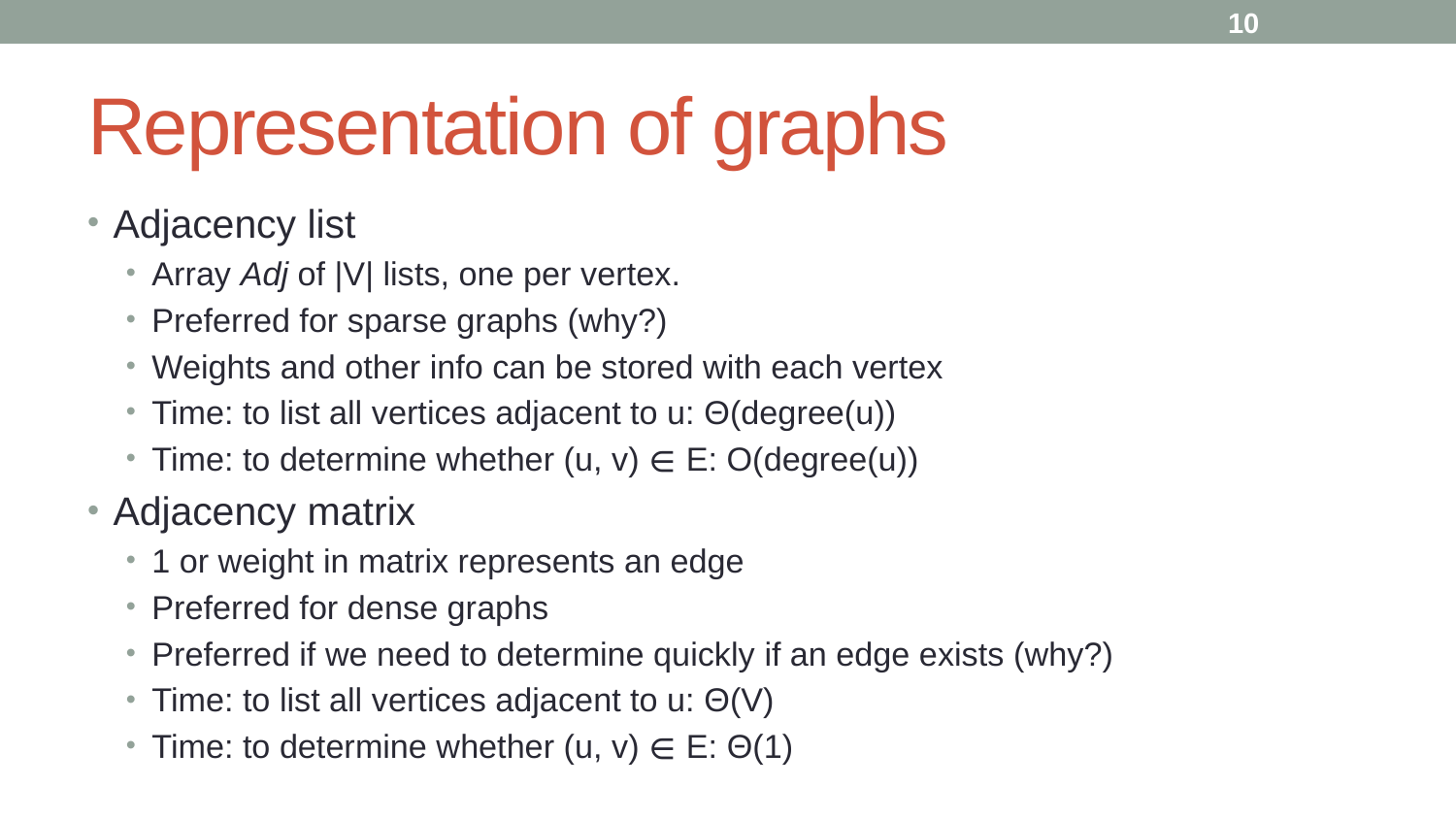

10
# Representation of graphs
Adjacency list
Array Adj of |V| lists, one per vertex.
Preferred for sparse graphs (why?)
Weights and other info can be stored with each vertex
Time: to list all vertices adjacent to u: Θ(degree(u))
Time: to determine whether (u, v) ∈ E: O(degree(u))
Adjacency matrix
1 or weight in matrix represents an edge
Preferred for dense graphs
Preferred if we need to determine quickly if an edge exists (why?)
Time: to list all vertices adjacent to u: Θ(V)
Time: to determine whether (u, v) ∈ E: Θ(1)